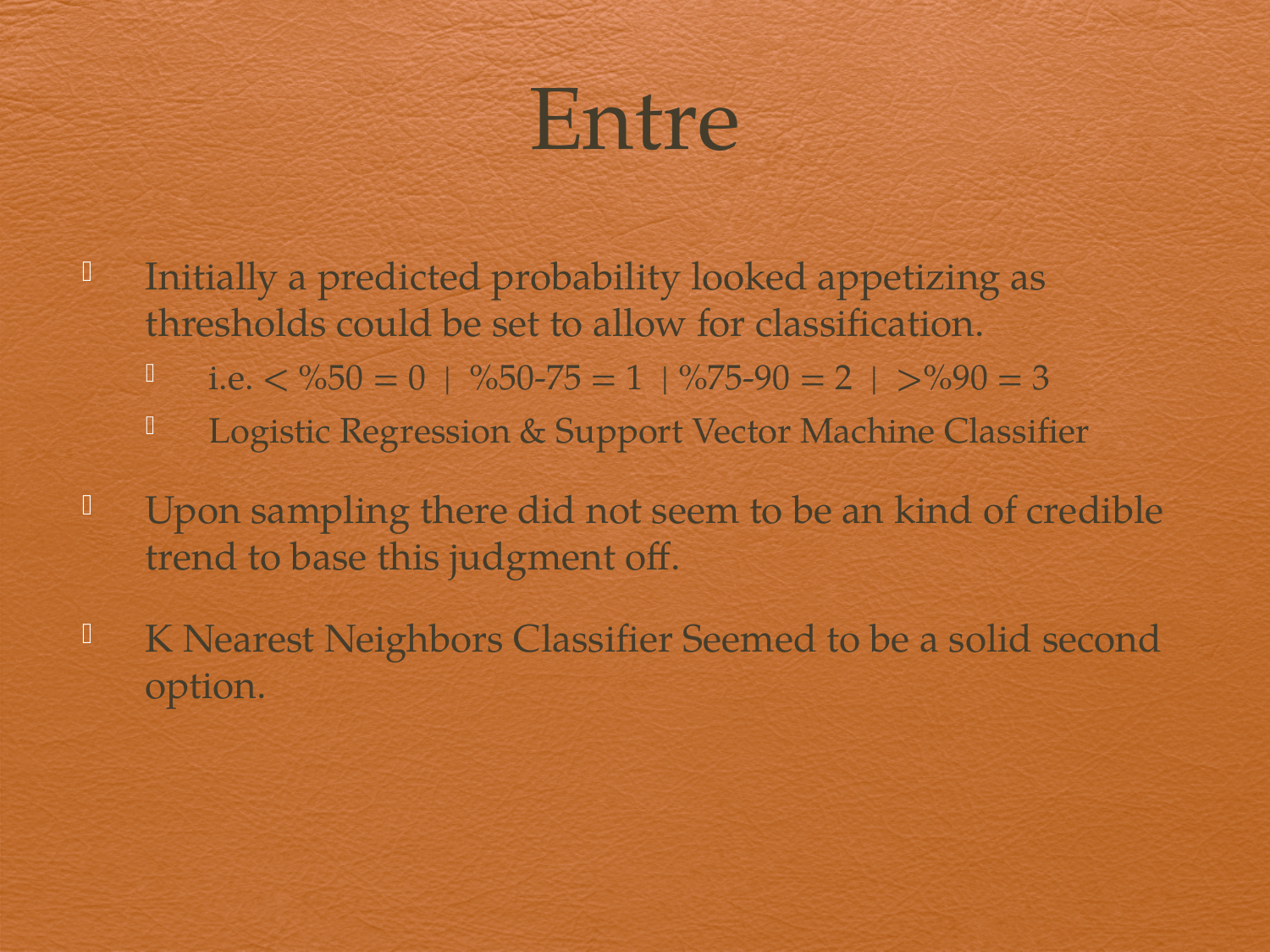

# Entre
Initially a predicted probability looked appetizing as thresholds could be set to allow for classification.
i.e. < %50 = 0  |  %50-75 = 1  | %75-90 = 2  |  >%90 = 3
Logistic Regression & Support Vector Machine Classifier
Upon sampling there did not seem to be an kind of credible trend to base this judgment off.
K Nearest Neighbors Classifier Seemed to be a solid second option.